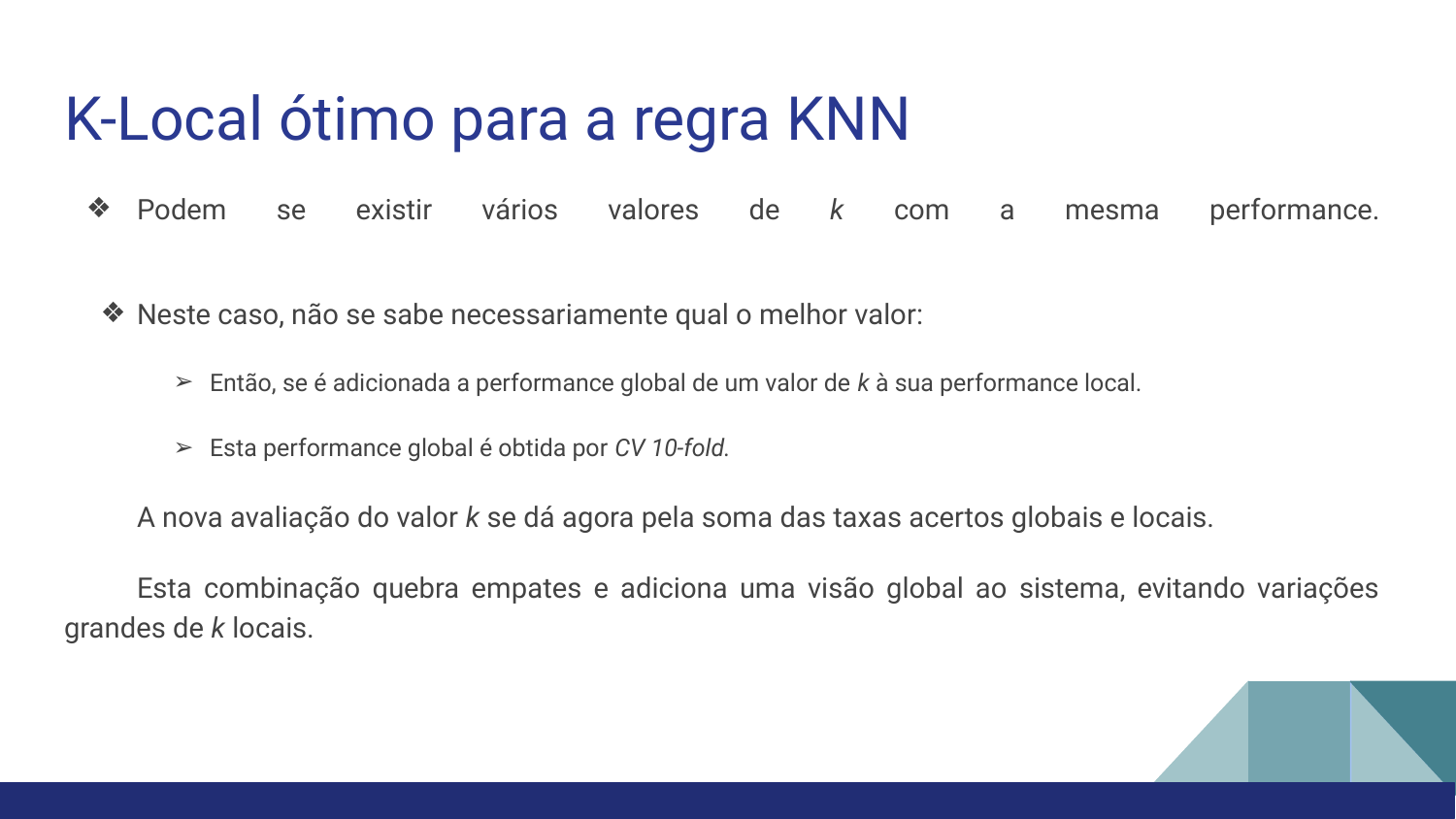

# K-Local ótimo para a regra KNN
Podem se existir vários valores de k com a mesma performance.
Neste caso, não se sabe necessariamente qual o melhor valor:
Então, se é adicionada a performance global de um valor de k à sua performance local.
Esta performance global é obtida por CV 10-fold.
A nova avaliação do valor k se dá agora pela soma das taxas acertos globais e locais.
Esta combinação quebra empates e adiciona uma visão global ao sistema, evitando variações grandes de k locais.